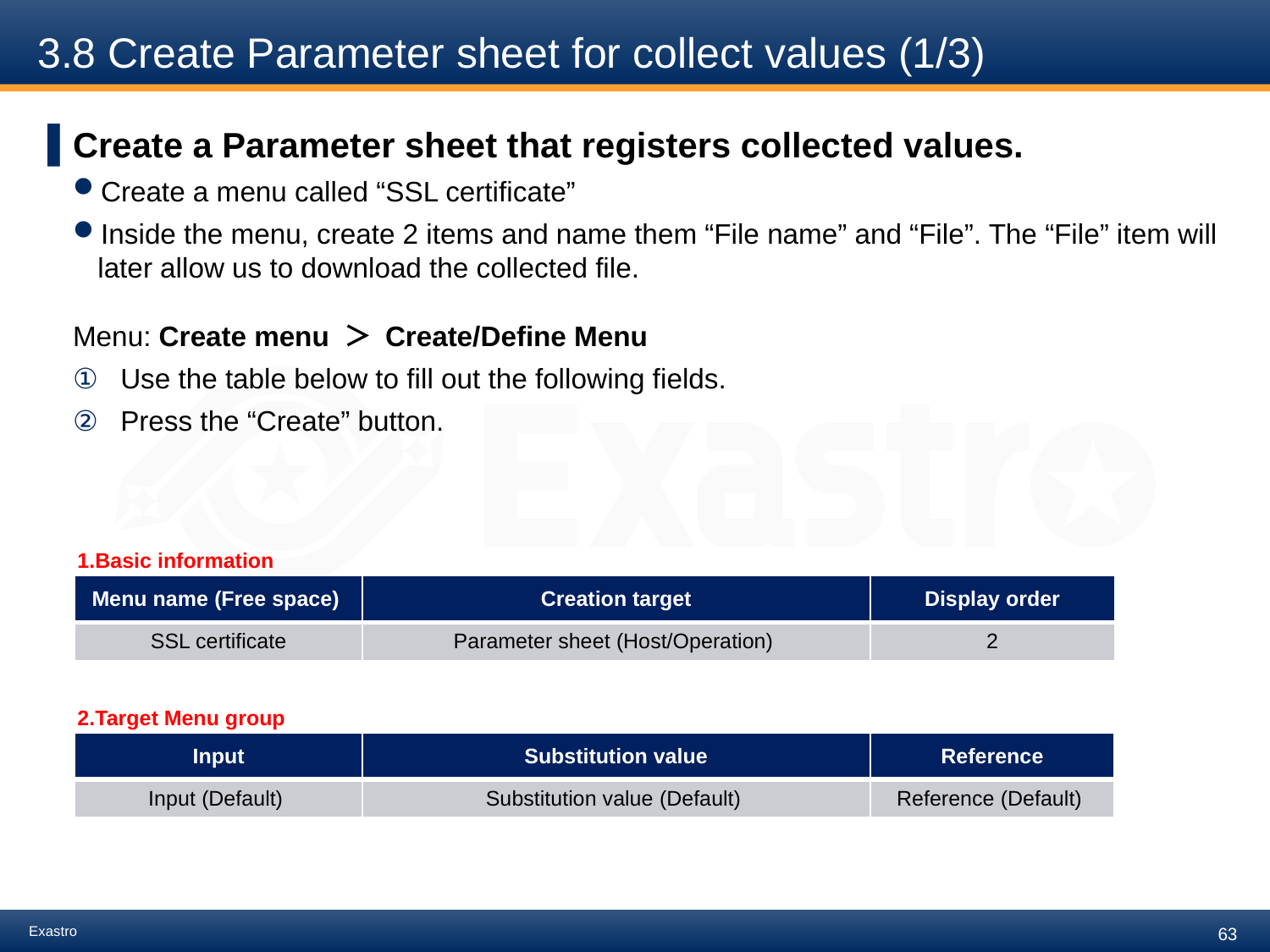

# 3.8 Create Parameter sheet for collect values (1/3)
Create a Parameter sheet that registers collected values.
Create a menu called “SSL certificate”
Inside the menu, create 2 items and name them “File name” and “File”. The “File” item will later allow us to download the collected file.

Menu: Create menu ＞ Create/Define Menu
Use the table below to fill out the following fields.
Press the “Create” button.

1.Basic information
| Menu name (Free space) | Creation target | Display order |
| --- | --- | --- |
| SSL certificate | Parameter sheet (Host/Operation) | 2 |
2.Target Menu group
| Input | Substitution value | Reference |
| --- | --- | --- |
| Input (Default) | Substitution value (Default) | Reference (Default) |